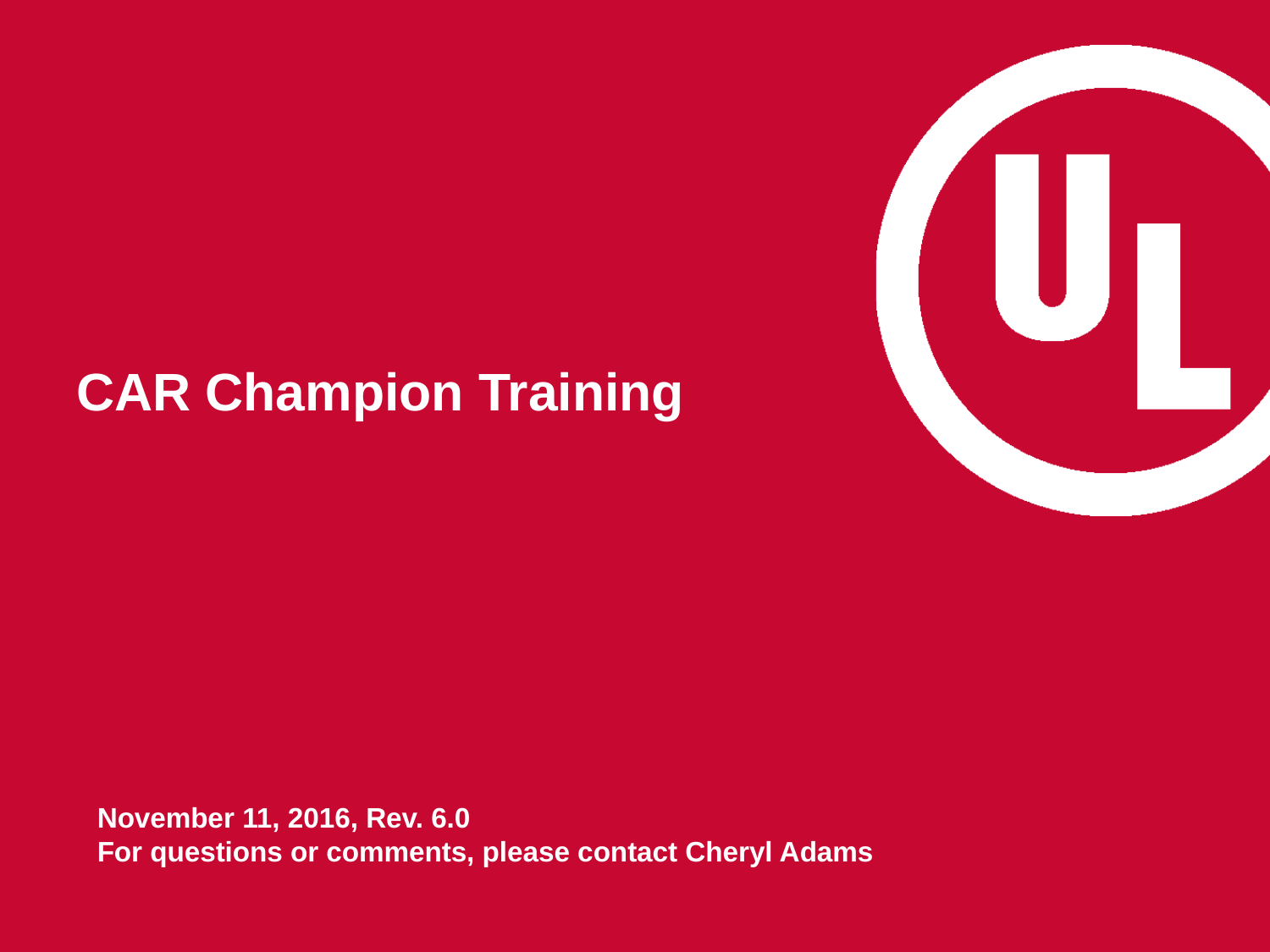

# CAR Champion Training
November 11, 2016, Rev. 6.0
For questions or comments, please contact Cheryl Adams